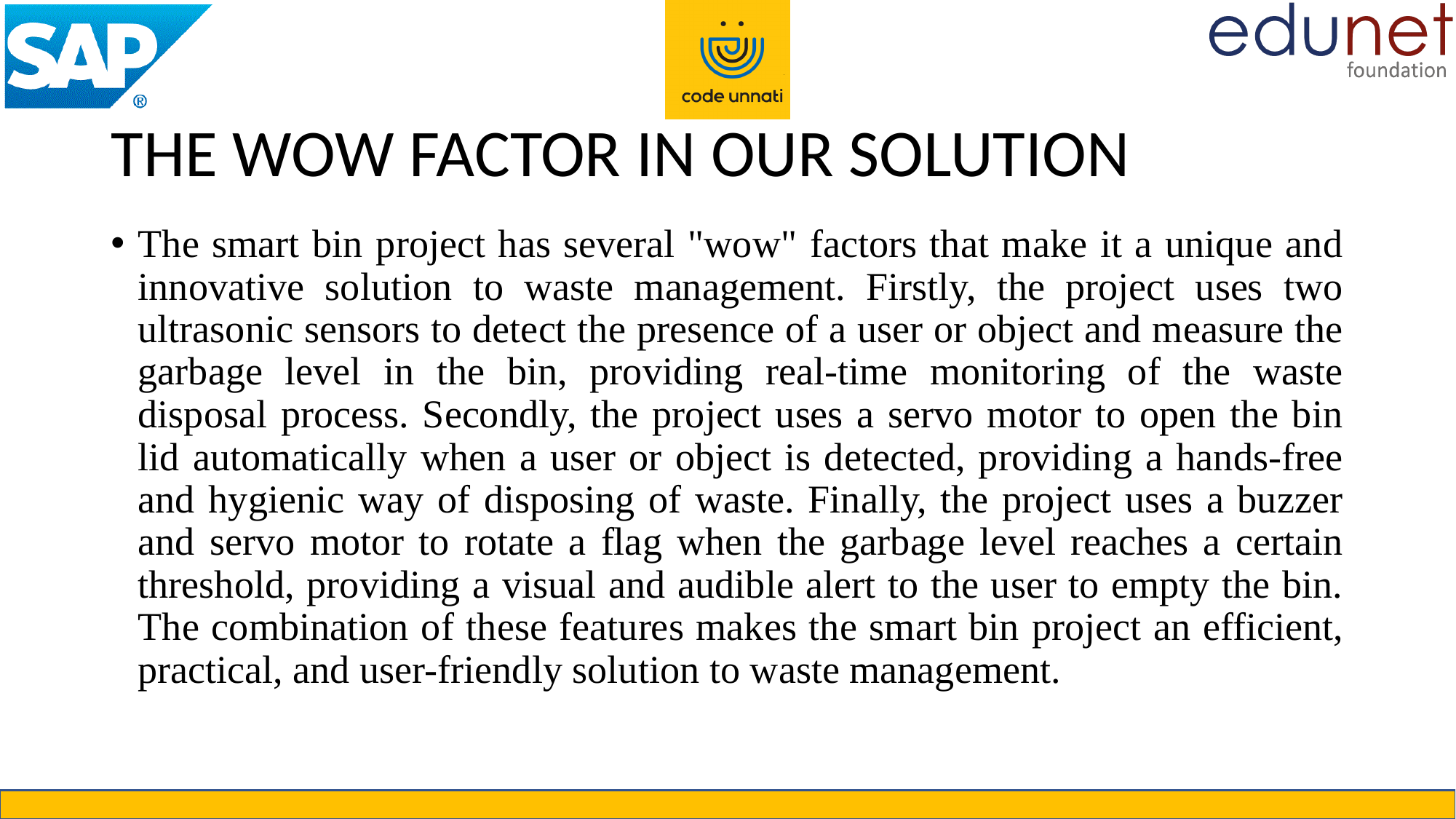

# THE WOW FACTOR IN OUR SOLUTION
The smart bin project has several "wow" factors that make it a unique and innovative solution to waste management. Firstly, the project uses two ultrasonic sensors to detect the presence of a user or object and measure the garbage level in the bin, providing real-time monitoring of the waste disposal process. Secondly, the project uses a servo motor to open the bin lid automatically when a user or object is detected, providing a hands-free and hygienic way of disposing of waste. Finally, the project uses a buzzer and servo motor to rotate a flag when the garbage level reaches a certain threshold, providing a visual and audible alert to the user to empty the bin. The combination of these features makes the smart bin project an efficient, practical, and user-friendly solution to waste management.